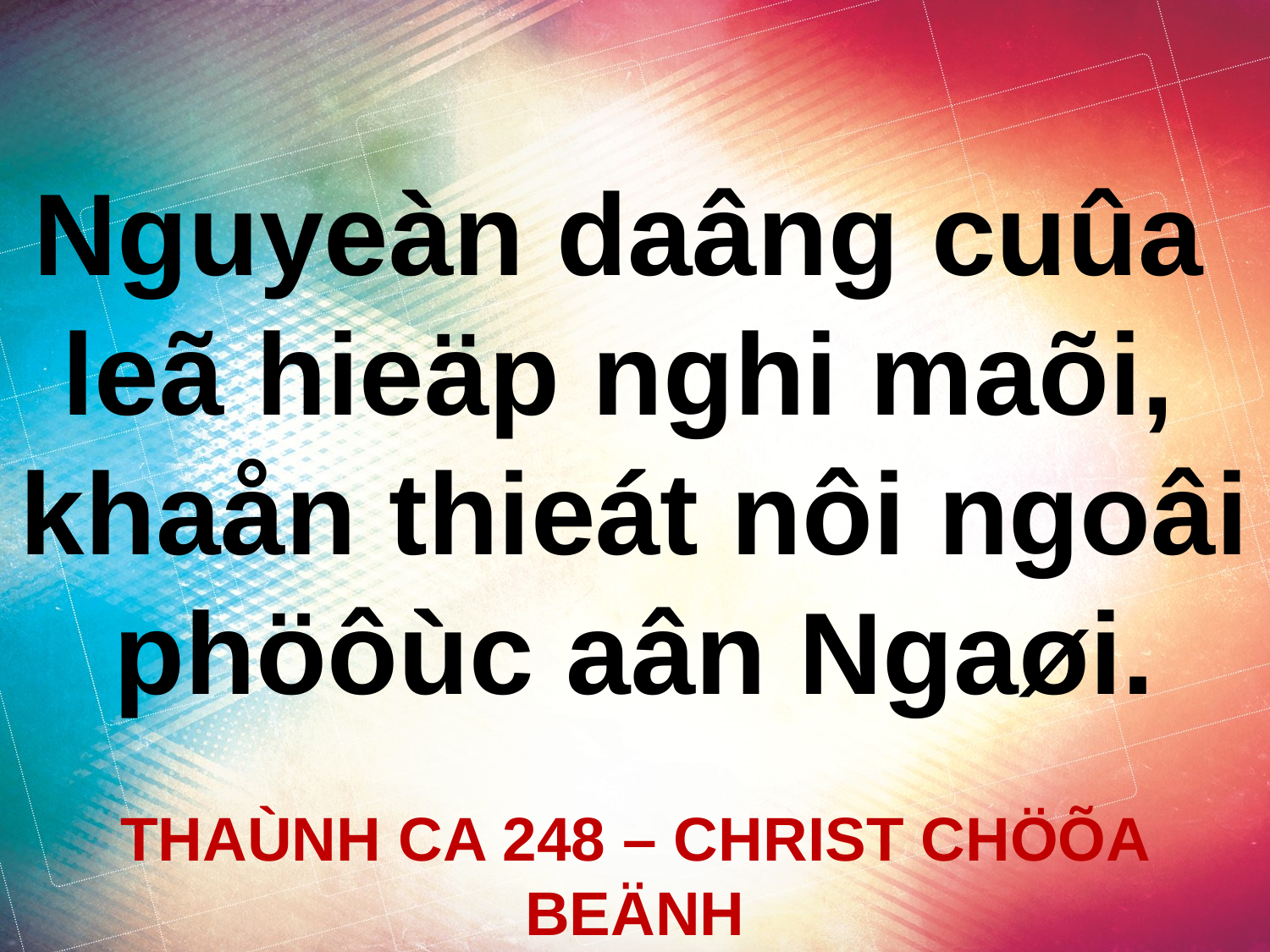

Nguyeàn daâng cuûa
leã hieäp nghi maõi,
khaån thieát nôi ngoâi phöôùc aân Ngaøi.
THAÙNH CA 248 – CHRIST CHÖÕA BEÄNH